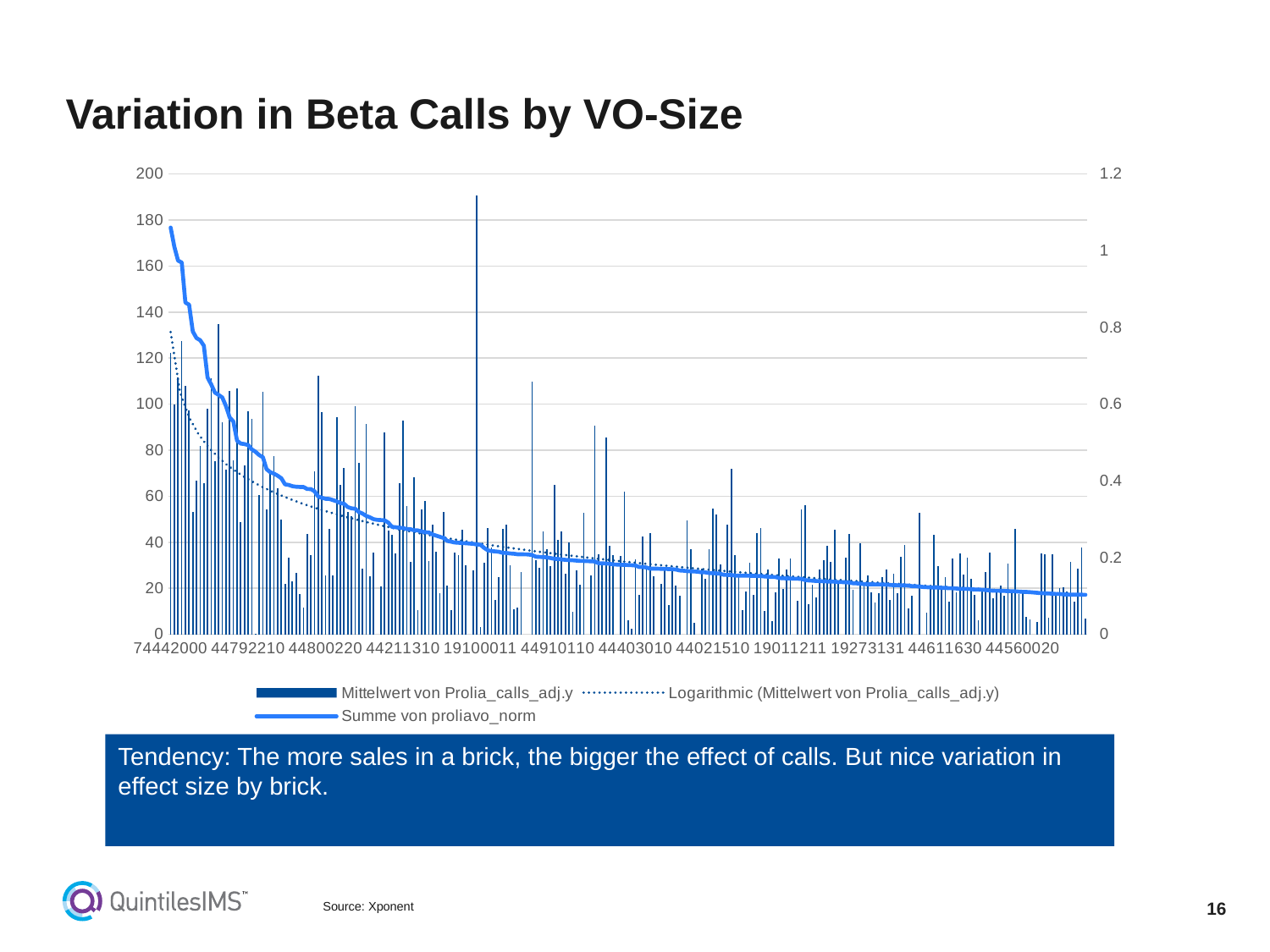

# Variation in Beta Calls by VO-Size

### Chart

| Category | Mittelwert von Prolia_calls_adj.y | Summe von proliavo_norm |
|---|---|---|
| 74442000 | 0.733133779967824 | 176.66666666666663 |
| 44211320 | 0.5987398658694721 | 168.33333333333331 |
| 74572000 | 0.6701489231952661 | 162.33333333333331 |
| 44811010 | 0.7647196923673419 | 161.5 |
| 44783010 | 0.646864797995529 | 144.125 |
| 44791120 | 0.584245435002174 | 143.1666666666666 |
| 44861320 | 0.31903675318712493 | 131.5555555555557 |
| 19960212 | 0.401495195339575 | 128.69230769230768 |
| 74722000 | 0.491533891645909 | 127.75 |
| 44870110 | 0.39279083133574005 | 125.36363636363646 |
| 44870220 | 0.5884065191762339 | 111.5714285714286 |
| 44812010 | 0.6668202828028961 | 108.5 |
| 74632020 | 0.452002742977581 | 104.99999999999994 |
| 44893010 | 0.8084686347957283 | 104.0 |
| 44952220 | 0.5517439281810319 | 102.875 |
| 74952000 | 0.42967890828729194 | 99.125 |
| 44782120 | 0.6346299836682409 | 94.19999999999999 |
| 19851132 | 0.4533533562458922 | 92.45454545454545 |
| 44110220 | 0.6417276934864721 | 84.125 |
| 44901020 | 0.2913239501574699 | 82.83333333333331 |
| 44870210 | 0.4400135498305709 | 82.625 |
| 44792210 | 0.5811992231869428 | 82.18181818181813 |
| 44800110 | 0.5625844188518309 | 80.33333333333333 |
| 44184200 | 0.0009953516275422942 | 79.28571428571428 |
| 44800210 | 0.363224227795595 | 77.83333333333331 |
| 44013220 | 0.633206632366795 | 76.9090909090909 |
| 74853000 | 0.32495153277028505 | 71.71428571428571 |
| 44782110 | 0.426484034005445 | 70.4 |
| 44952120 | 0.46427477901136993 | 69.8 |
| 44783020 | 0.38079472294660904 | 68.88888888888889 |
| 44014020 | 0.298021283154756 | 67.75 |
| 44941210 | 0.13157348194200297 | 65.125 |
| 44730410 | 0.19962205092690502 | 64.875 |
| 44861120 | 0.13850339673800802 | 64.33333333333336 |
| 44952210 | 0.159001330336072 | 64.0909090909091 |
| 44012110 | 0.10380177818498701 | 64.0 |
| 44492220 | 0.0699325207746355 | 64.0 |
| 44891110 | 0.26157029684082106 | 63.099999999999994 |
| 44784210 | 0.20719003950857703 | 63.07142857142857 |
| 44951210 | 0.423970217417839 | 62.14285714285713 |
| 19401230 | 0.6744103892000372 | 59.85 |
| 44893020 | 0.5801108447064391 | 59.28571428571429 |
| 44800220 | 0.154399454517032 | 58.85714285714286 |
| 44781220 | 0.2744890495390341 | 58.8 |
| 44281040 | 0.154418441413446 | 58.28571428571429 |
| 44892010 | 0.566652935221107 | 57.75 |
| 44861200 | 0.388256448419352 | 57.0 |
| 44941110 | 0.43432297055406494 | 56.70000000000001 |
| 44791210 | 0.3193962063712811 | 55.266666666666666 |
| 44792110 | 0.30876464625997196 | 54.71428571428572 |
| 44951130 | 0.594555053400132 | 54.53846153846154 |
| 44960310 | 0.44711475056928107 | 53.1 |
| 44654020 | 0.17030800031763896 | 52.46153846153848 |
| 44811020 | 0.5492036019100069 | 51.42857142857143 |
| 44272300 | 0.15141012774694798 | 50.82352941176472 |
| 74413010 | 0.2126988196196429 | 50.0 |
| 44730320 | -0.07011864236620649 | 49.7 |
| 44951120 | 0.12479471968851598 | 49.60000000000001 |
| 44722520 | 0.5270007134728851 | 49.5 |
| 19480120 | 0.270151709442779 | 48.51162790697674 |
| 44015120 | 0.26026960446721403 | 46.66666666666667 |
| 74722020 | 0.21017484233224498 | 46.5 |
| 44901010 | 0.393269872715384 | 46.28571428571427 |
| 44211310 | 0.5575606210354939 | 46.14285714285715 |
| 44951310 | 0.33319414908000805 | 45.71428571428571 |
| 44273100 | 0.18803318241847702 | 45.64285714285714 |
| 44902030 | 0.4095487246406849 | 45.16666666666667 |
| 44132020 | 0.0638442759402079 | 45.11111111111111 |
| 19131112 | 0.3258622824641181 | 44.6875 |
| 44812020 | 0.346544889565207 | 44.3125 |
| 44722320 | 0.19024880236170902 | 44.230769230769226 |
| 44021330 | 0.28616734654715 | 43.375 |
| 44493010 | 0.21461070063507898 | 42.83333333333335 |
| 44090620 | 0.107446879573836 | 42.33333333333332 |
| 44272220 | 0.31793013372753604 | 41.84615384615384 |
| 44960110 | 0.126118634794566 | 40.55555555555555 |
| 44721120 | 0.06385849450507579 | 40.22222222222221 |
| 44410210 | 0.21194919606798798 | 39.857142857142854 |
| 44784100 | 0.205504352362047 | 39.77777777777779 |
| 44902010 | 0.27357616773322896 | 39.57142857142857 |
| 44021320 | 0.178877339340193 | 39.55555555555555 |
| 44960320 | -0.045467233308459094 | 39.4 |
| 44194010 | 0.16578691337524604 | 39.3 |
| 74473010 | 1.1428565050883102 | 39.0 |
| 19100011 | 0.019806074695903796 | 38.90909090909091 |
| 44131220 | 0.18743039380965107 | 37.5 |
| 44240510 | 0.2773080986546321 | 36.44444444444443 |
| 44624120 | 0.22685347265404704 | 36.125 |
| 44792120 | 0.08905366914682848 | 35.999999999999986 |
| 44781110 | 0.14993618532103198 | 35.82352941176471 |
| 44403020 | 0.27414557040046195 | 35.400000000000006 |
| 44212020 | 0.285655063560776 | 35.33333333333334 |
| 44282200 | 0.17892535978520205 | 35.11111111111111 |
| 44851110 | 0.06491323560640501 | 35.0 |
| 44671210 | 0.06893117933286709 | 34.76923076923076 |
| 44191420 | 0.161359932131506 | 34.75 |
| 44891220 | -0.08103767593325019 | 34.7142857142857 |
| 44072020 | -0.06385917999982901 | 34.66666666666666 |
| 19791112 | 0.658039144043128 | 34.42307692307692 |
| 44080100 | 0.19371296832894 | 33.699999999999996 |
| 19781112 | 0.173712959013375 | 33.61538461538462 |
| 44492110 | 0.268434078397219 | 33.55555555555555 |
| 44150120 | 0.222389154032619 | 33.39999999999999 |
| 44271440 | 0.177567876326566 | 33.111111111111114 |
| 44194030 | 0.3900640664318761 | 32.777777777777786 |
| 44910110 | 0.247095402885293 | 32.7142857142857 |
| 44942210 | 0.2684575548247001 | 32.49999999999998 |
| 44951220 | 0.15821939327919302 | 32.33333333333334 |
| 44090500 | 0.23991927704296193 | 32.199999999999996 |
| 20410030 | 0.059077318998701285 | 32.16666666666668 |
| 19015122 | 0.16746337506683504 | 31.999999999999996 |
| 44021210 | 0.12893501360750698 | 31.875 |
| 44942220 | 0.315956013623191 | 31.84615384615384 |
| 44701310 | -0.0750043444295826 | 31.77777777777778 |
| 44791110 | 0.15419073304115696 | 31.69230769230768 |
| 44240130 | 0.544141705673585 | 31.63636363636363 |
| 44622000 | 0.20890441104869 | 30.84615384615383 |
| 44570220 | 0.18254332736142007 | 30.81818181818181 |
| 44014010 | 0.511981726644554 | 30.75 |
| 44090410 | 0.231600475113841 | 30.63636363636364 |
| 44120320 | 0.20620695226089 | 30.333333333333332 |
| 44861330 | -0.12135808006278602 | 30.27272727272727 |
| 44941320 | 0.20394273451809306 | 30.200000000000003 |
| 44951410 | 0.372496351555581 | 30.15384615384615 |
| 44440010 | 0.036290813383341 | 30.1 |
| 44642010 | 0.013441623529215406 | 30.0 |
| 44403010 | 0.19517281519486998 | 29.875 |
| 32655005 | 0.102511792785952 | 29.25 |
| 44211130 | 0.255248542452342 | 29.249999999999996 |
| 44673020 | 0.17417412943929 | 28.99999999999999 |
| 44390320 | 0.264193741530578 | 28.5 |
| 44472010 | 0.15119222620655398 | 28.5 |
| 44852000 | -0.012999739346600998 | 28.5 |
| 44192220 | 0.13236523554146504 | 28.42857142857142 |
| 19960312 | 0.16817309137756806 | 28.375 |
| 44080220 | 0.07599188318592688 | 28.333333333333336 |
| 44090320 | 0.172866563315097 | 28.25 |
| 44851220 | 0.127907344377457 | 28.14285714285715 |
| 44272110 | 0.100441757431877 | 27.72727272727272 |
| 44703120 | -0.12267656816653096 | 27.625 |
| 44060100 | 0.296824476082302 | 27.450000000000003 |
| 19250112 | 0.2227927266525591 | 27.333333333333332 |
| 44960210 | 0.02979052976489321 | 27.299999999999997 |
| 44250110 | -0.07066924328550801 | 27.16666666666666 |
| 44702020 | 0.171742066046082 | 26.90909090909091 |
| 44186220 | 0.144370330098609 | 26.875 |
| 44401220 | 0.22088029328734898 | 26.6 |
| 44021510 | 0.32833895823167497 | 26.555555555555554 |
| 19641131 | 0.31242496733579295 | 26.444444444444436 |
| 44013110 | 0.182208518168977 | 26.3076923076923 |
| 19150241 | -0.11757489321122504 | 25.8181818181818 |
| 32945000 | 0.28544001298460897 | 25.78571428571429 |
| 74093030 | 0.43034269830568894 | 25.75 |
| 19851210 | 0.20618240436273003 | 25.500000000000004 |
| 44722310 | 0.14837058412621998 | 25.5 |
| 44960220 | 0.062165434321070016 | 25.499999999999993 |
| 44500200 | 0.11145746604797599 | 25.49999999999999 |
| 44021110 | 0.18636444441307604 | 25.4 |
| 44722420 | 0.10353098226198601 | 25.38461538461538 |
| 44421130 | 0.2628505576159759 | 25.299999999999997 |
| 19960211 | 0.277122131708544 | 25.27272727272728 |
| 44782200 | 0.05999717797915682 | 25.125 |
| 44193110 | 0.16925749532683906 | 24.999999999999993 |
| 44250310 | 0.03376978223386861 | 24.90909090909091 |
| 44193120 | 0.10957659382829901 | 24.866666666666656 |
| 44193220 | 0.19694540954887899 | 24.42857142857143 |
| 44031140 | 0.118689528152377 | 24.33333333333333 |
| 19861111 | 0.16895047986398895 | 24.27272727272727 |
| 19011211 | 0.197776971249475 | 24.25 |
| 44702010 | -0.018242669847440697 | 24.15384615384615 |
| 44641320 | 0.08640466786449398 | 24.14285714285714 |
| 80721515 | 0.324662697636568 | 24.07142857142857 |
| 44193230 | 0.335462101491061 | 23.571428571428562 |
| 44492210 | 0.0794266988893154 | 23.375 |
| 56782100 | 0.12808408347475603 | 23.285714285714302 |
| 44532220 | 0.09503539805080609 | 23.14285714285713 |
| 44611620 | 0.16990414277087698 | 23.1 |
| 44193320 | 0.19216464039538697 | 23.0 |
| 32085030 | 0.23147270992323007 | 22.92307692307693 |
| 19240281 | 0.18975238682774503 | 22.91666666666666 |
| 44624210 | 0.272663259906393 | 22.84615384615385 |
| 44031200 | 0.132944656819864 | 22.66666666666666 |
| 44480210 | -0.005567004126980859 | 22.666666666666657 |
| 44013120 | 0.19864566236442902 | 22.571428571428584 |
| 19440011 | 0.262094971055638 | 22.46666666666666 |
| 44730220 | 0.11511611543244099 | 22.16666666666667 |
| 44211110 | -0.06093524945860089 | 22.111111111111118 |
| 44390410 | 0.237630337753977 | 22.0 |
| 44182120 | 0.127064010277649 | 21.76470588235295 |
| 19273131 | 0.153811993362541 | 21.72727272727272 |
| 44851210 | 0.10909331120460398 | 21.699999999999996 |
| 74012010 | 0.0837559730701105 | 21.666666666666657 |
| 44613210 | 0.10678699423466999 | 21.64285714285716 |
| 44120110 | 0.14877812869373702 | 21.64285714285714 |
| 44410310 | 0.16933975697585799 | 21.533333333333328 |
| 44730230 | 0.0889367108102993 | 21.428571428571438 |
| 44651020 | 0.15670746239355002 | 21.33333333333333 |
| 44612210 | 0.106060838983243 | 21.30769230769231 |
| 44192420 | 0.20168265891084095 | 21.25 |
| 44910120 | 0.23351662096979406 | 21.25 |
| 44240340 | 0.06651897427466312 | 21.142857142857153 |
| 44730420 | 0.101077839093751 | 20.900000000000002 |
| 44211120 | -0.022986294093897405 | 20.86666666666668 |
| 19150211 | 0.31617312929023295 | 20.73333333333334 |
| 44186110 | -0.0957989903523727 | 20.54545454545455 |
| 44570210 | 0.05613145265479202 | 20.454545454545457 |
| 44430000 | 0.12288894676686798 | 20.375 |
| 44721920 | 0.25938784996225006 | 20.333333333333332 |
| 63090000 | 0.177249716034654 | 20.333333333333332 |
| 44273220 | 0.12302544582141904 | 20.16666666666667 |
| 44611630 | 0.14809617885540602 | 20.125 |
| 44015210 | 0.08606801721195749 | 20.000000000000014 |
| 44612120 | 0.19785869164027 | 19.99999999999999 |
| 44191230 | 0.109419247841108 | 19.888888888888857 |
| 44722620 | 0.211511084721224 | 19.72727272727273 |
| 44570130 | 0.155283347185341 | 19.72222222222222 |
| 44120120 | 0.19971079475429096 | 19.71428571428572 |
| 44722100 | 0.14549933456446398 | 19.58823529411765 |
| 44421200 | 0.102600898224425 | 19.46153846153846 |
| 44701200 | 0.037592144029228704 | 19.46153846153846 |
| 32794030 | 0.12003465804068301 | 19.333333333333332 |
| 44021120 | 0.16184545140554002 | 19.21428571428573 |
| 44590010 | 0.21330197879196902 | 19.043478260869556 |
| 44701320 | 0.0946865516641684 | 18.92307692307692 |
| 44721330 | 0.11372765184573398 | 18.91666666666667 |
| 44370130 | 0.127546263271884 | 18.875 |
| 44191510 | 0.100914406592294 | 18.823529411764707 |
| 19641231 | 0.184176746611477 | 18.75000000000001 |
| 32015060 | 0.11456432468861202 | 18.7142857142857 |
| 44021220 | 0.274935338721249 | 18.66666666666665 |
| 44611730 | 0.10396534500076701 | 18.5294117647059 |
| 44560020 | 0.115649659583236 | 18.44444444444446 |
| 19182221 | 0.044766505276874306 | 18.400000000000002 |
| 44671220 | 0.03827158672268129 | 18.28571428571427 |
| 44673010 | -0.0050862226542051 | 18.166666666666657 |
| 44951110 | 0.031319300885871496 | 18.000000000000007 |
| 44721020 | 0.210240438942843 | 17.84615384615385 |
| 44160010 | 0.20892712296228 | 17.799999999999997 |
| 44401320 | 0.042570409848380696 | 17.714285714285708 |
| 44722220 | 0.20846851858318696 | 17.66666666666667 |
| 44073010 | 0.10429757542819897 | 17.533333333333328 |
| 44471420 | 0.12092272506057 | 17.533333333333328 |
| 19211113 | 0.12146209755184198 | 17.363636363636367 |
| 44612000 | 0.11181463233386 | 17.26666666666668 |
| 44611710 | 0.18768420288899498 | 17.222222222222214 |
| 19240112 | 0.08524796469698313 | 17.21428571428569 |
| 44011110 | 0.17003473509134695 | 17.1875 |
| 44402100 | 0.22541825288353 | 17.1875 |
| 44422020 | 0.041340231166384696 | 17.16666666666667 |
Tendency: The more sales in a brick, the bigger the effect of calls. But nice variation in effect size by brick.
Source: Xponent